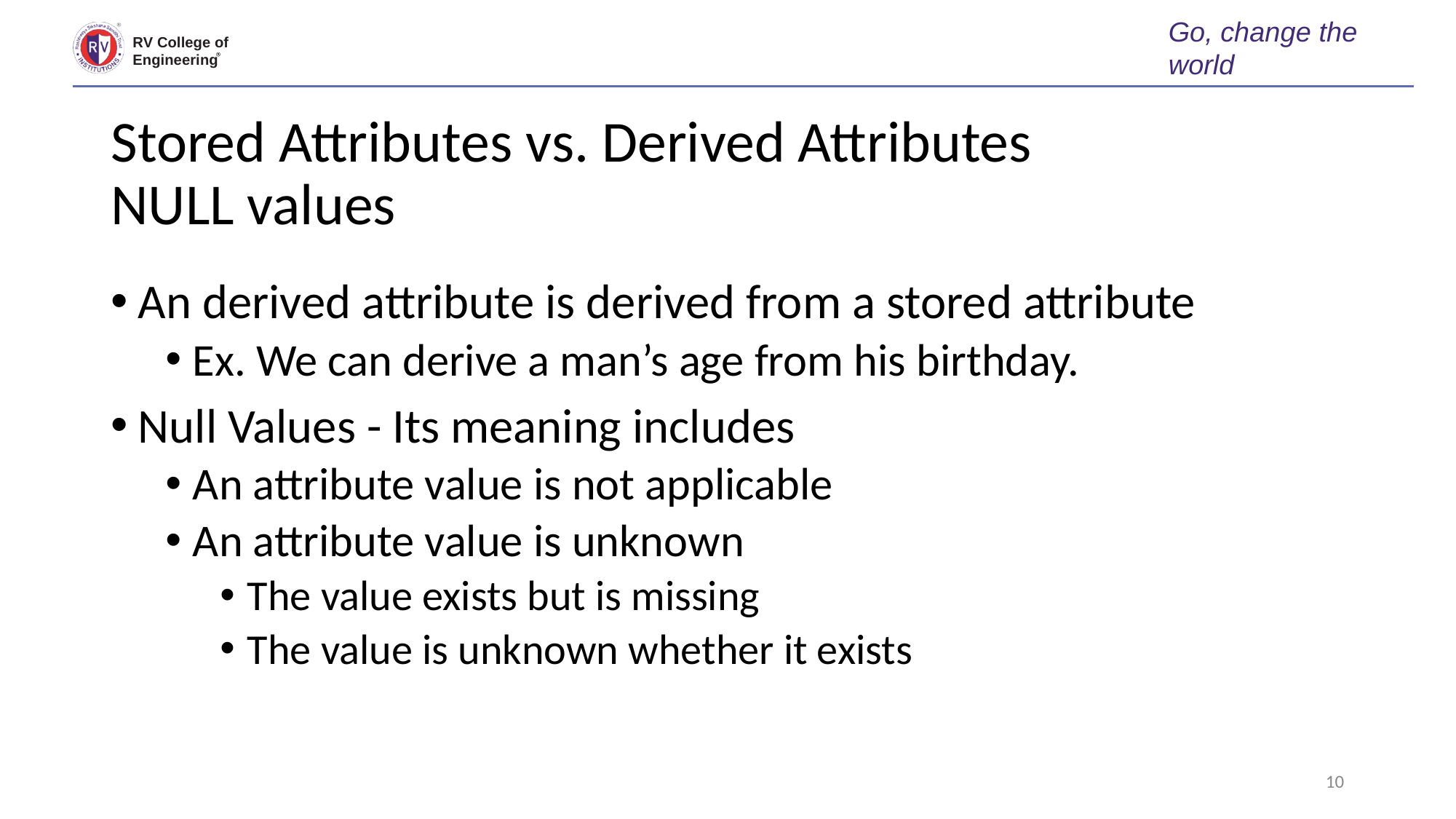

Go, change the world

RV College of
Engineering
# Stored Attributes vs. Derived Attributes NULL values

An derived attribute is derived from a stored attribute
Ex. We can derive a man’s age from his birthday.
Null Values - Its meaning includes
An attribute value is not applicable
An attribute value is unknown
The value exists but is missing
The value is unknown whether it exists

10